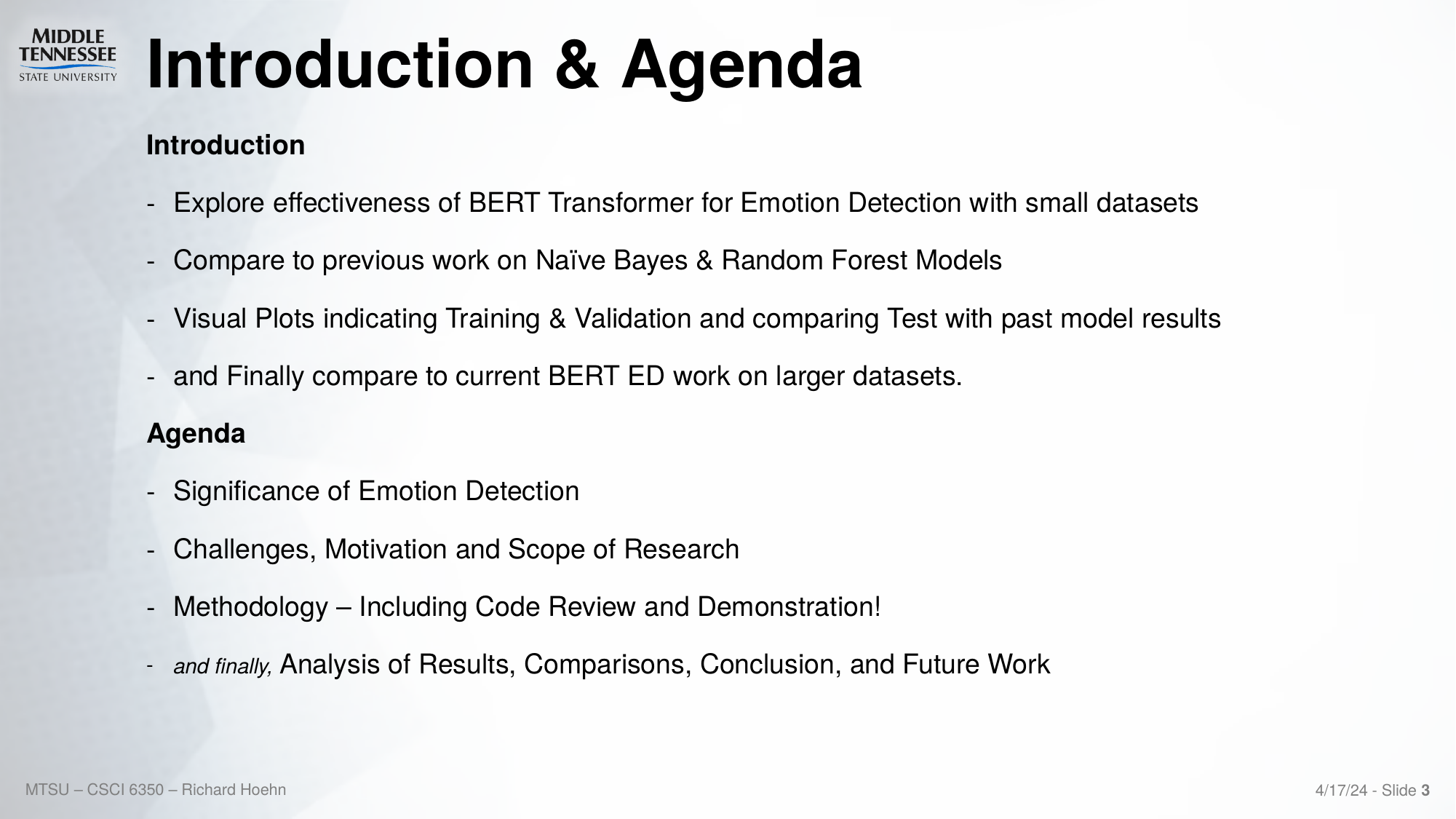

# Introduction & Agenda
Introduction
Explore effectiveness of BERT Transformer for Emotion Detection with small datasets
Compare to previous work on Naïve Bayes & Random Forest Models
Visual Plots indicating Training & Validation and comparing Test with past model results
and Finally compare to current BERT ED work on larger datasets.
Agenda
Significance of Emotion Detection
Challenges, Motivation and Scope of Research
Methodology – Including Code Review and Demonstration!
and finally, Analysis of Results, Comparisons, Conclusion, and Future Work